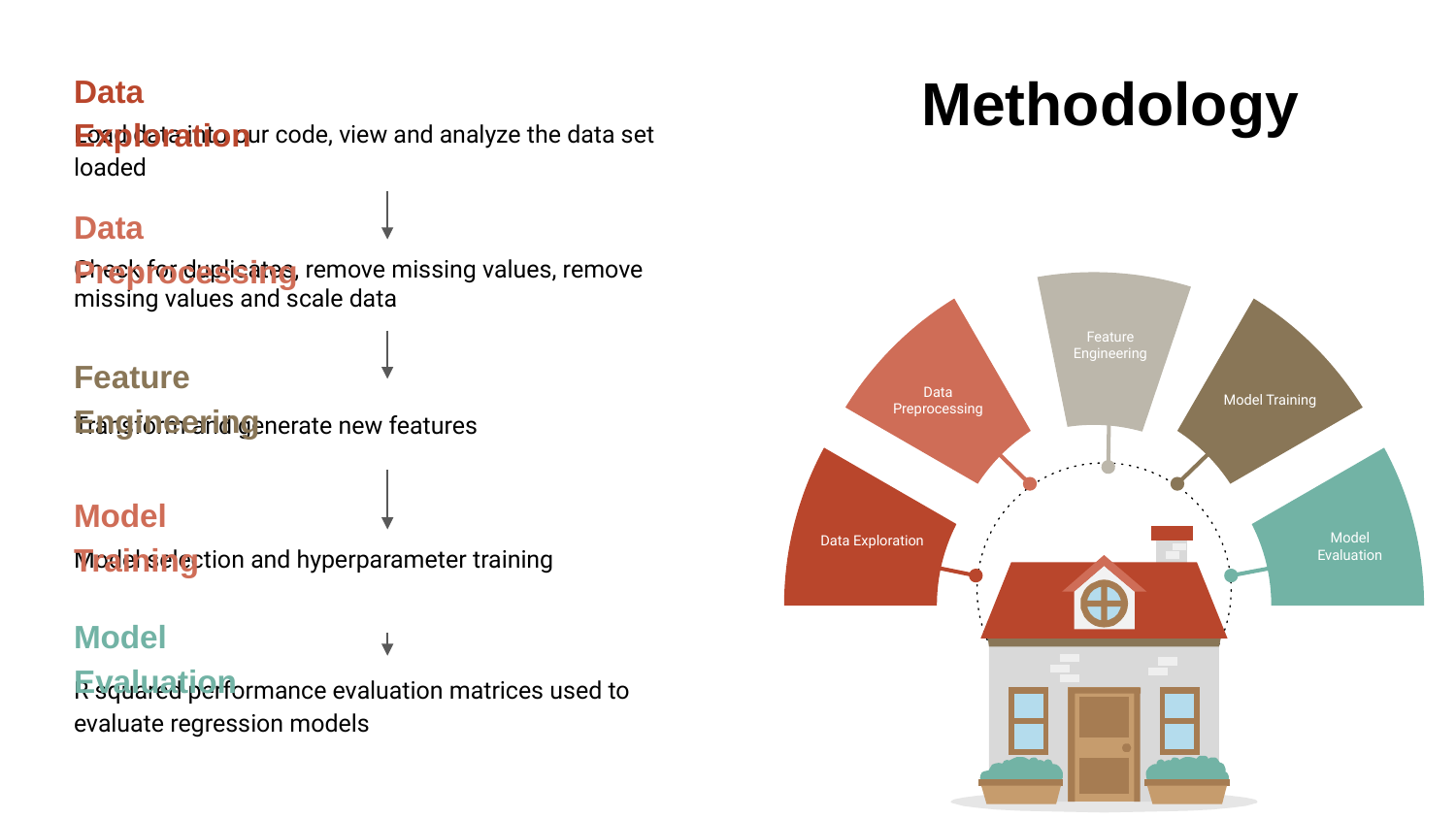

Data Exploration
# Methodology
Load data into our code, view and analyze the data set loaded
Data Preprocessing
Check for duplicates, remove missing values, remove missing values and scale data

Feature Engineering
Feature Engineering
Data Preprocessing
Model Training
Transform and generate new features

Model Training
Model Evaluation
Data Exploration

Model selection and hyperparameter training

Model Evaluation
R squared performance evaluation matrices used to evaluate regression models